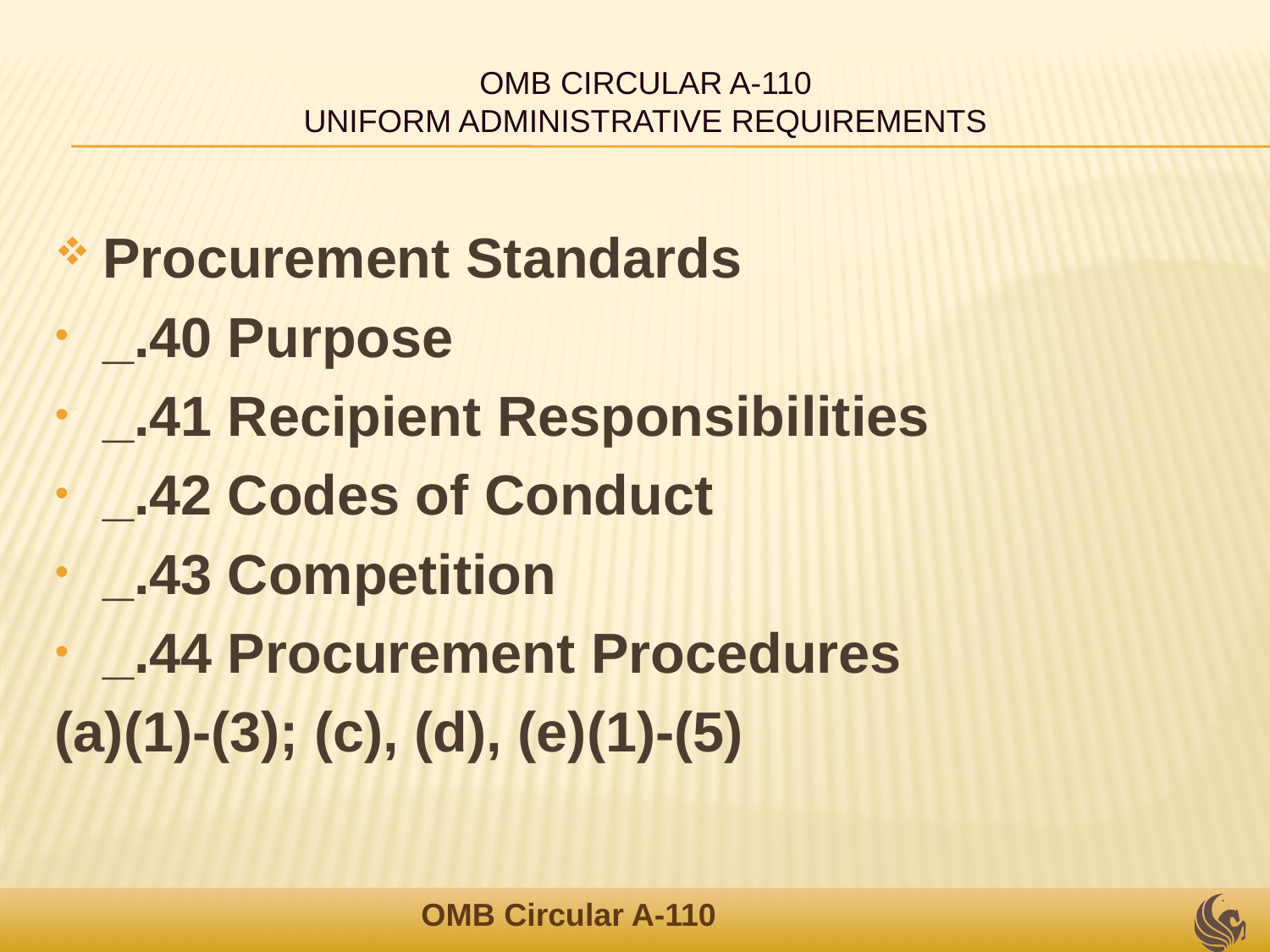

# OMB Circular A-110 Uniform Administrative Requirements
Procurement Standards
_.40 Purpose
_.41 Recipient Responsibilities
_.42 Codes of Conduct
_.43 Competition
_.44 Procurement Procedures
(a)(1)-(3); (c), (d), (e)(1)-(5)
OMB Circular A-110